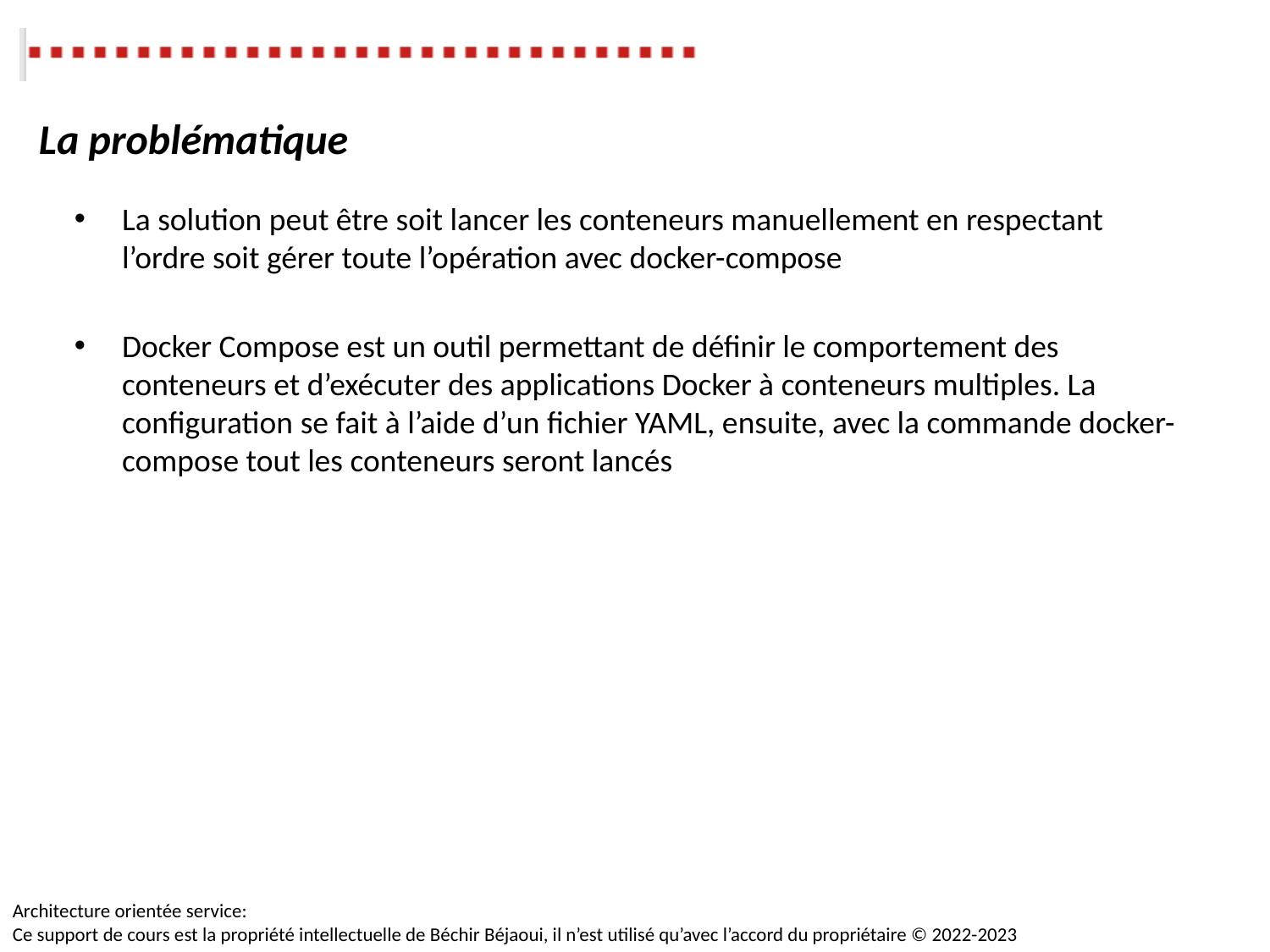

La problématique
La solution peut être soit lancer les conteneurs manuellement en respectant l’ordre soit gérer toute l’opération avec docker-compose

Docker Compose est un outil permettant de définir le comportement des conteneurs et d’exécuter des applications Docker à conteneurs multiples. La configuration se fait à l’aide d’un fichier YAML, ensuite, avec la commande docker-compose tout les conteneurs seront lancés